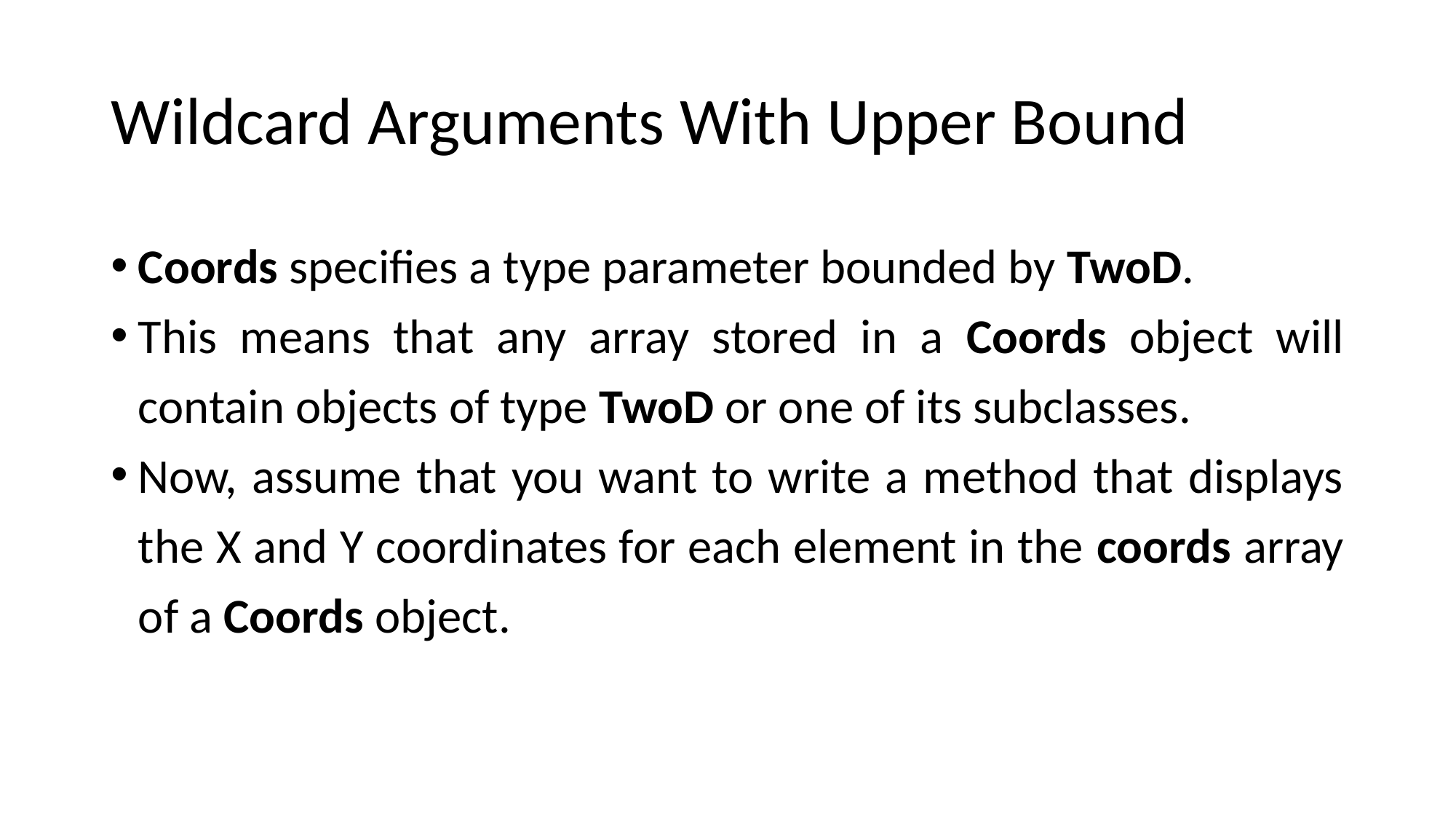

# Wildcard Arguments With Upper Bound
Coords specifies a type parameter bounded by TwoD.
This means that any array stored in a Coords object will contain objects of type TwoD or one of its subclasses.
Now, assume that you want to write a method that displays the X and Y coordinates for each element in the coords array of a Coords object.